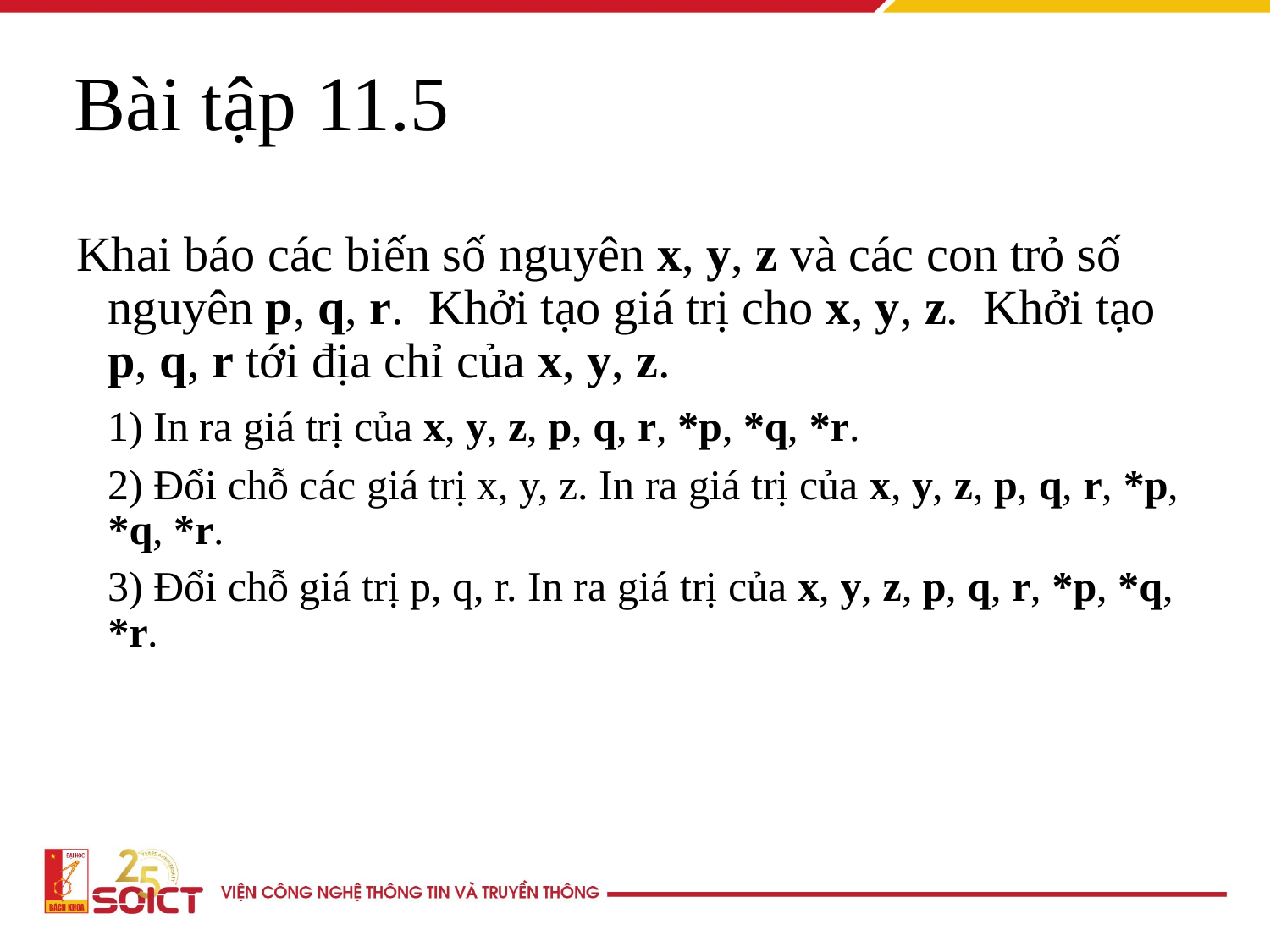

Bài tập 11.5
Khai báo các biến số nguyên x, y, z và các con trỏ số nguyên p, q, r.  Khởi tạo giá trị cho x, y, z.  Khởi tạo p, q, r tới địa chỉ của x, y, z.
	1) In ra giá trị của x, y, z, p, q, r, *p, *q, *r.
	2) Đổi chỗ các giá trị x, y, z. In ra giá trị của x, y, z, p, q, r, *p, *q, *r.
	3) Đổi chỗ giá trị p, q, r. In ra giá trị của x, y, z, p, q, r, *p, *q, *r.